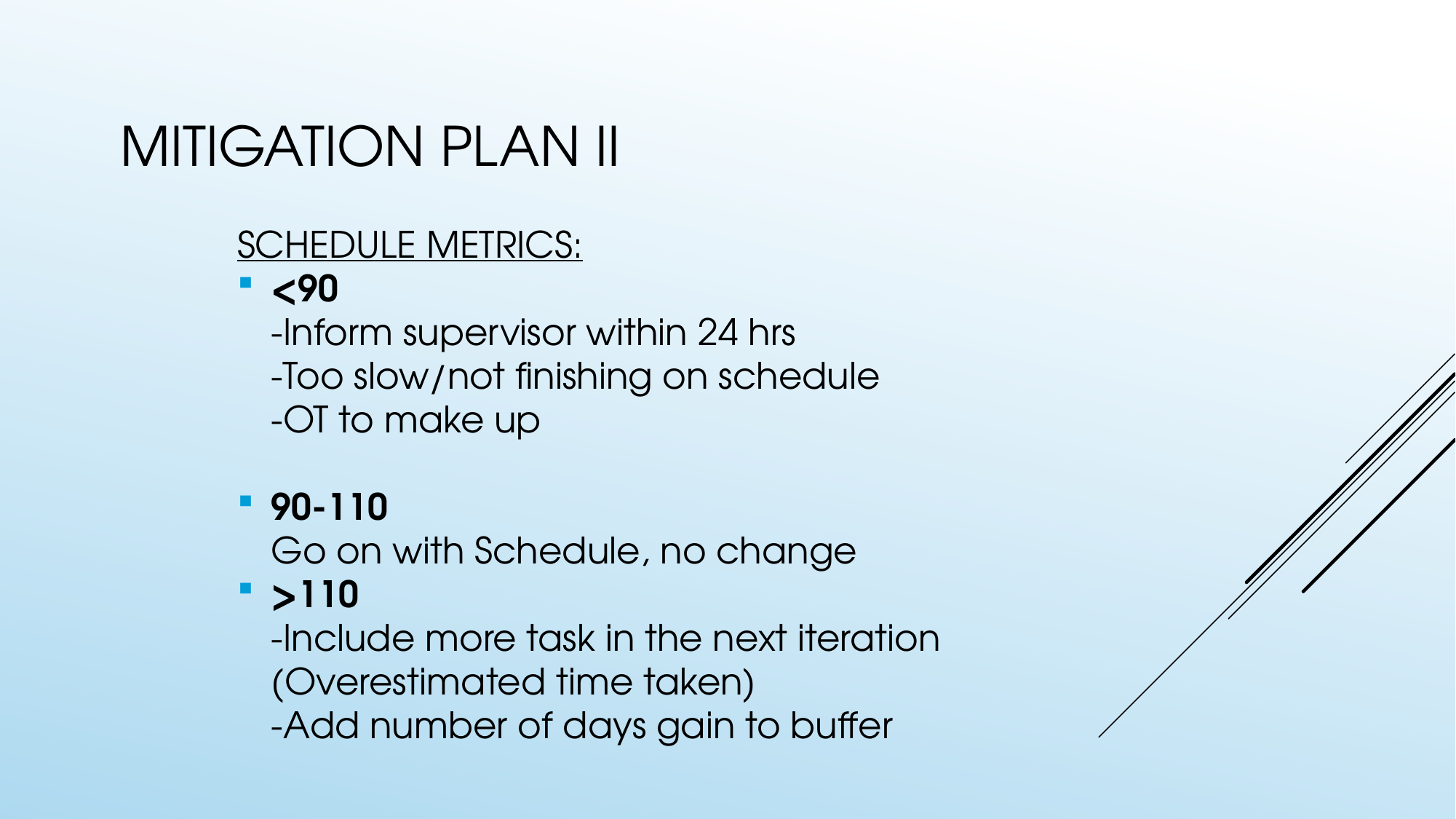

# Mitigation plan II
SCHEDULE METRICS:
<90
-Inform supervisor within 24 hrs
-Too slow/not finishing on schedule
-OT to make up
90-110
Go on with Schedule, no change
>110
-Include more task in the next iteration
(Overestimated time taken)
-Add number of days gain to buffer